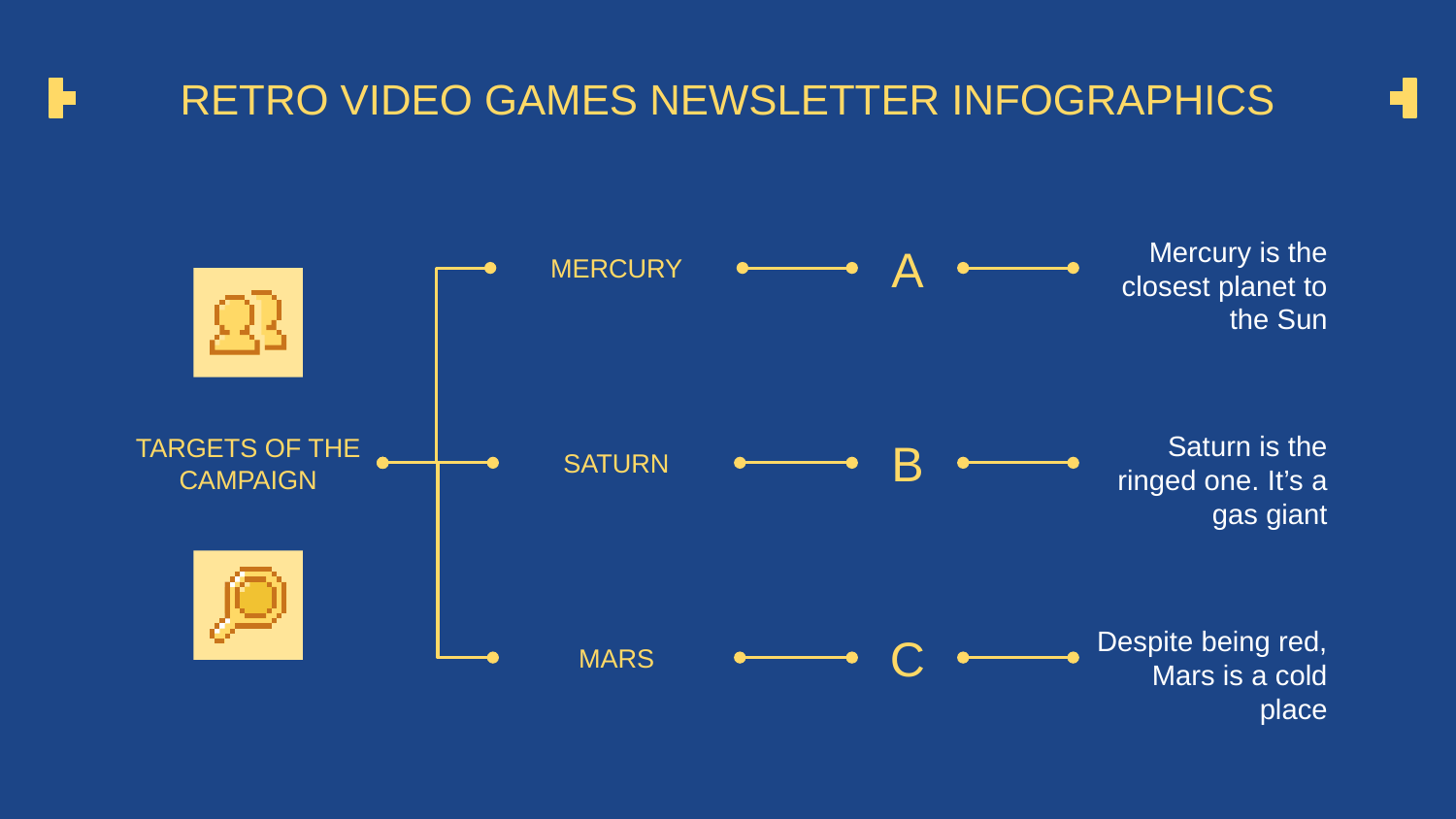

# RETRO VIDEO GAMES NEWSLETTER INFOGRAPHICS

Mercury is the closest planet to the Sun
A
MERCURY

TARGETS OF THE CAMPAIGN
Saturn is the ringed one. It’s a gas giant
B
SATURN

Despite being red, Mars is a cold place
C
MARS